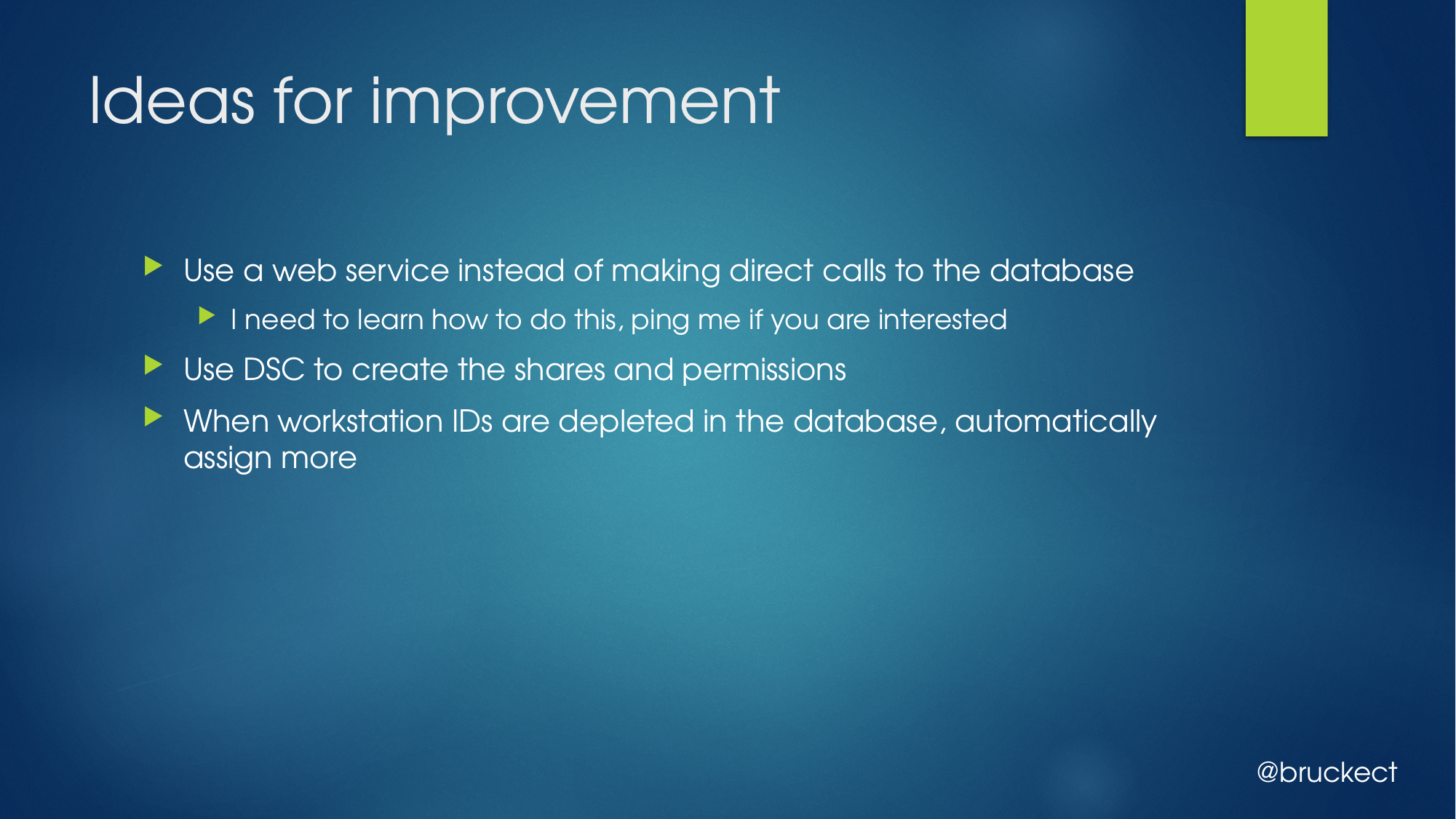

# Ideas for improvement
Use a web service instead of making direct calls to the database
I need to learn how to do this, ping me if you are interested
Use DSC to create the shares and permissions
When workstation IDs are depleted in the database, automatically assign more

@bruckect